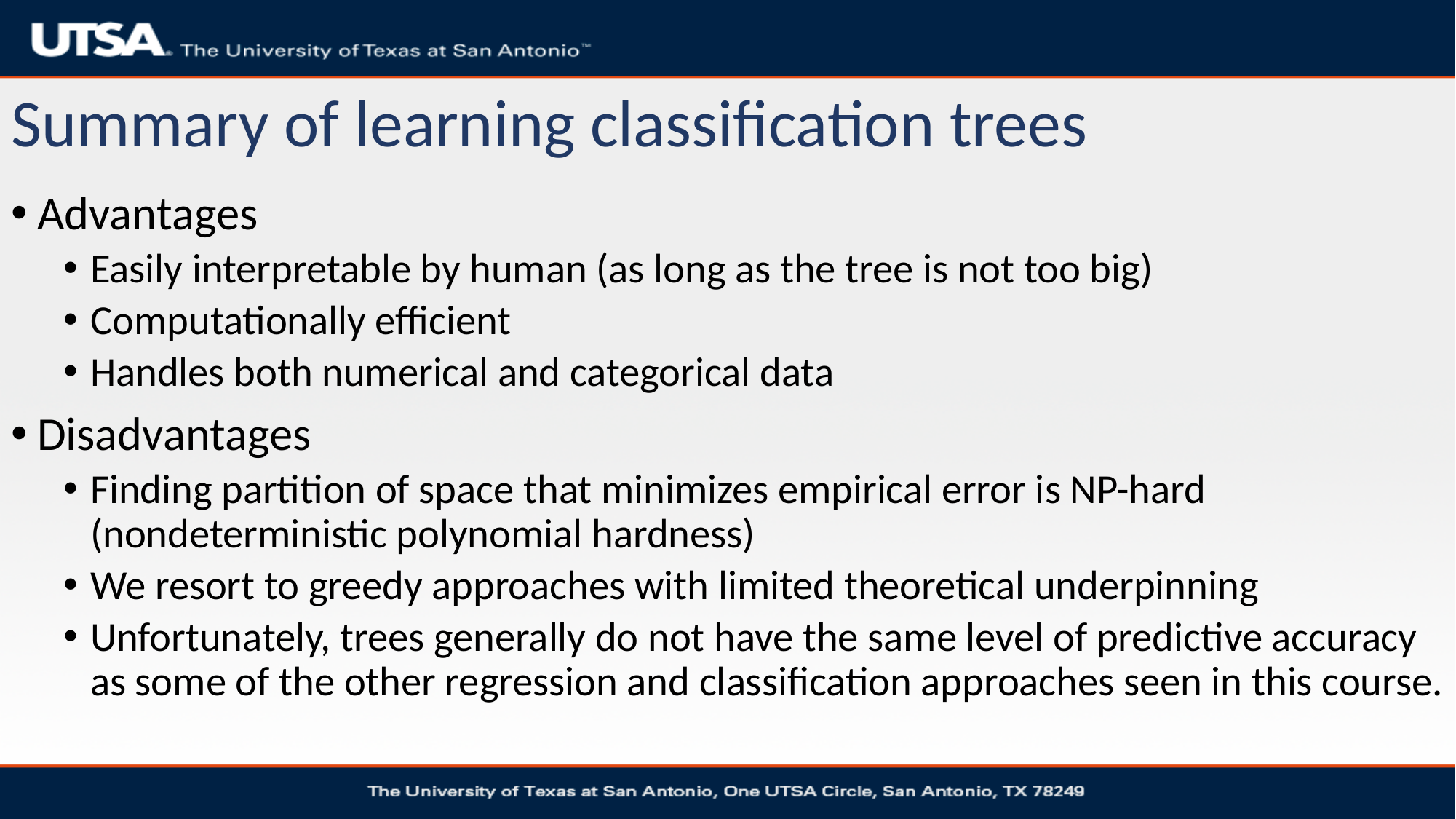

# Summary of learning classification trees
Advantages
Easily interpretable by human (as long as the tree is not too big)
Computationally efficient
Handles both numerical and categorical data
Disadvantages
Finding partition of space that minimizes empirical error is NP-hard (nondeterministic polynomial hardness)
We resort to greedy approaches with limited theoretical underpinning
Unfortunately, trees generally do not have the same level of predictive accuracy as some of the other regression and classification approaches seen in this course.